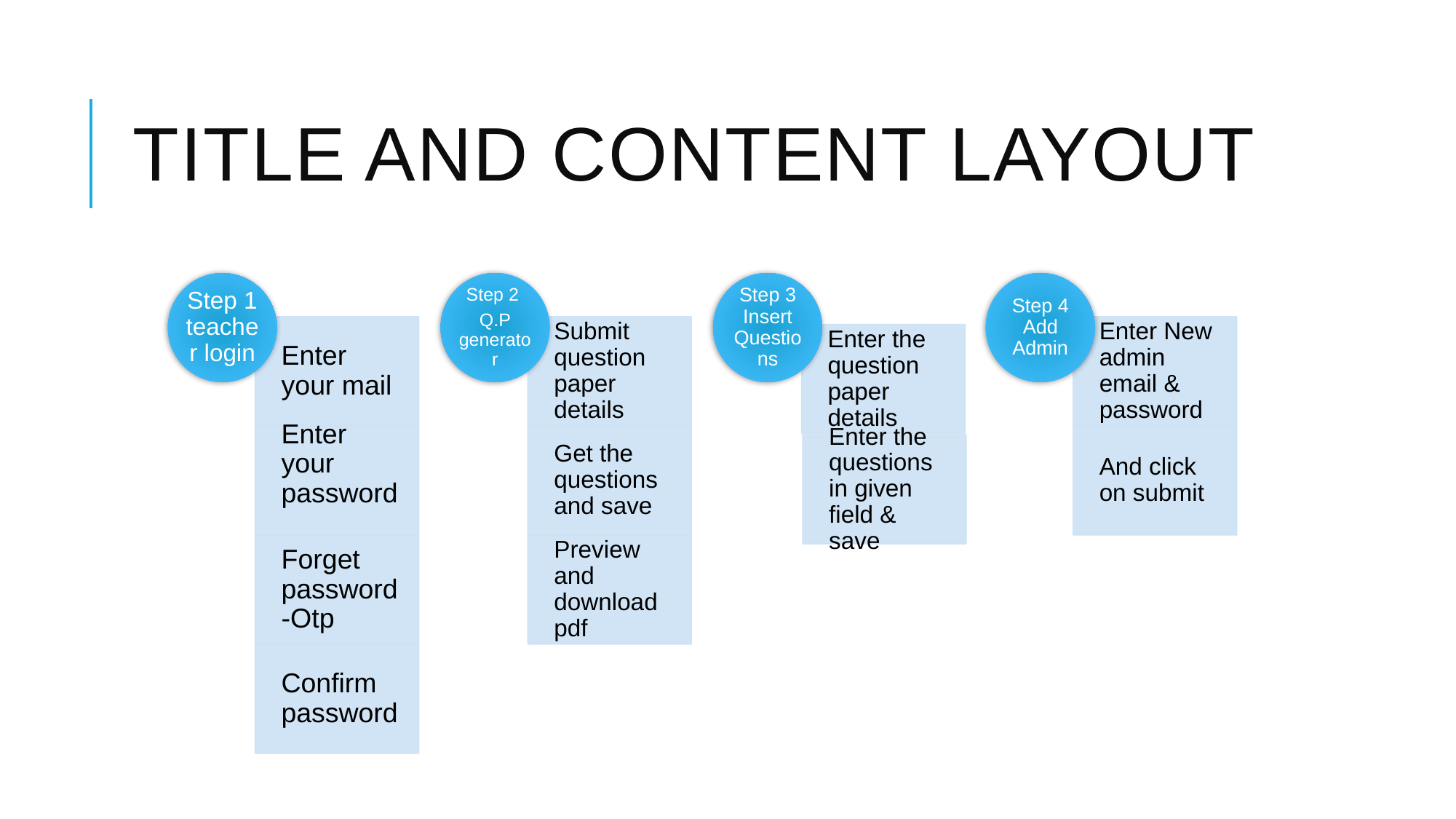

# Title and Content Layout
Enter your mail
Enter your password

Forget password-Otp
Confirm password
Step 1 teacher login
Submit question paper details
Get the questions and save
Preview and download pdf
Step 2
Q.P generator
Enter the question paper details
Enter the questions in given field & save
Step 3 Insert Questions
Enter New admin email & password
And click on submit
Step 4 Add Admin